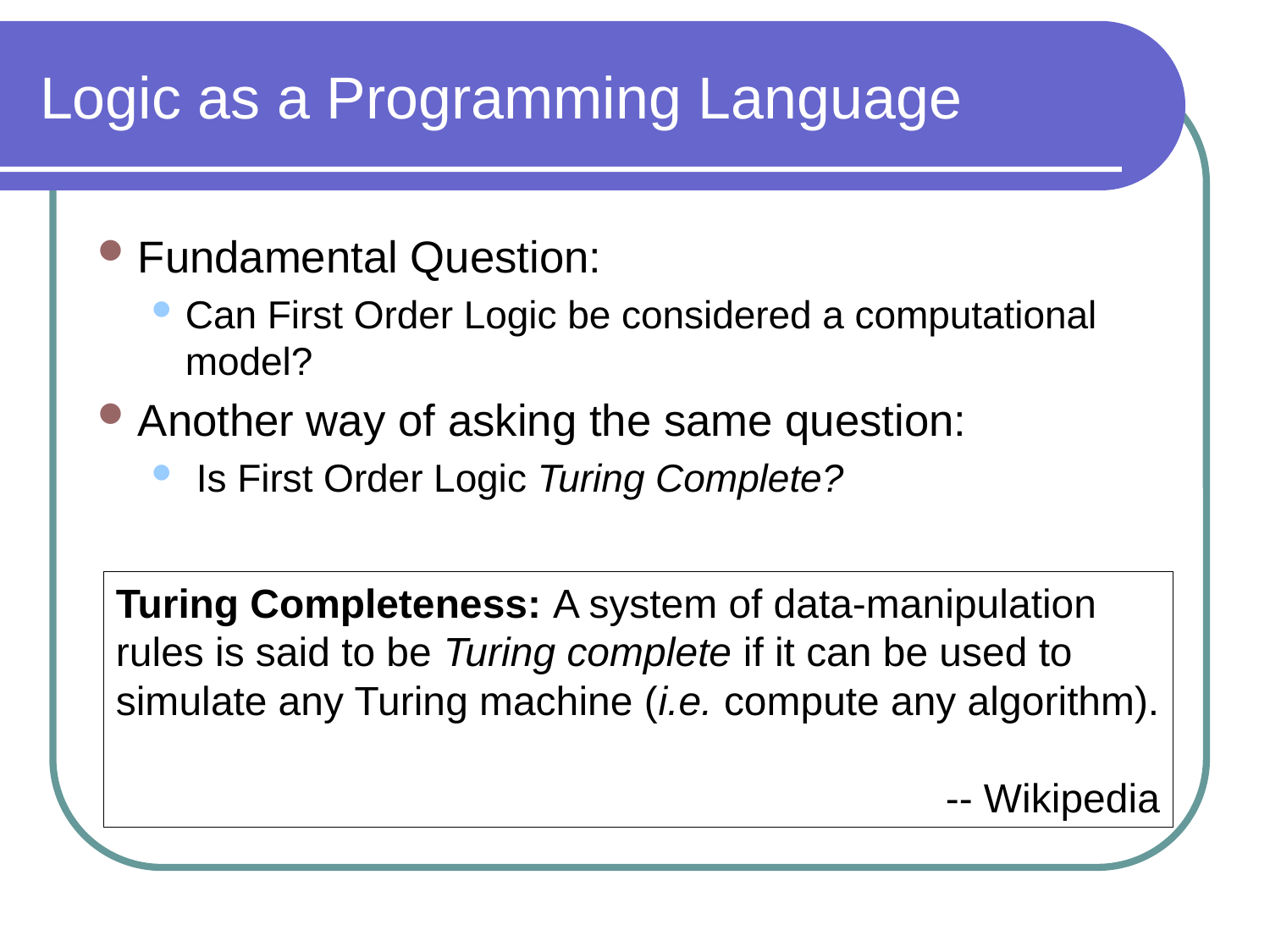

# Logic as a Programming Language
Fundamental Question:
Can First Order Logic be considered a computational model?
Another way of asking the same question:
 Is First Order Logic Turing Complete?
Turing Completeness: A system of data-manipulation
rules is said to be Turing complete if it can be used to
simulate any Turing machine (i.e. compute any algorithm).

-- Wikipedia